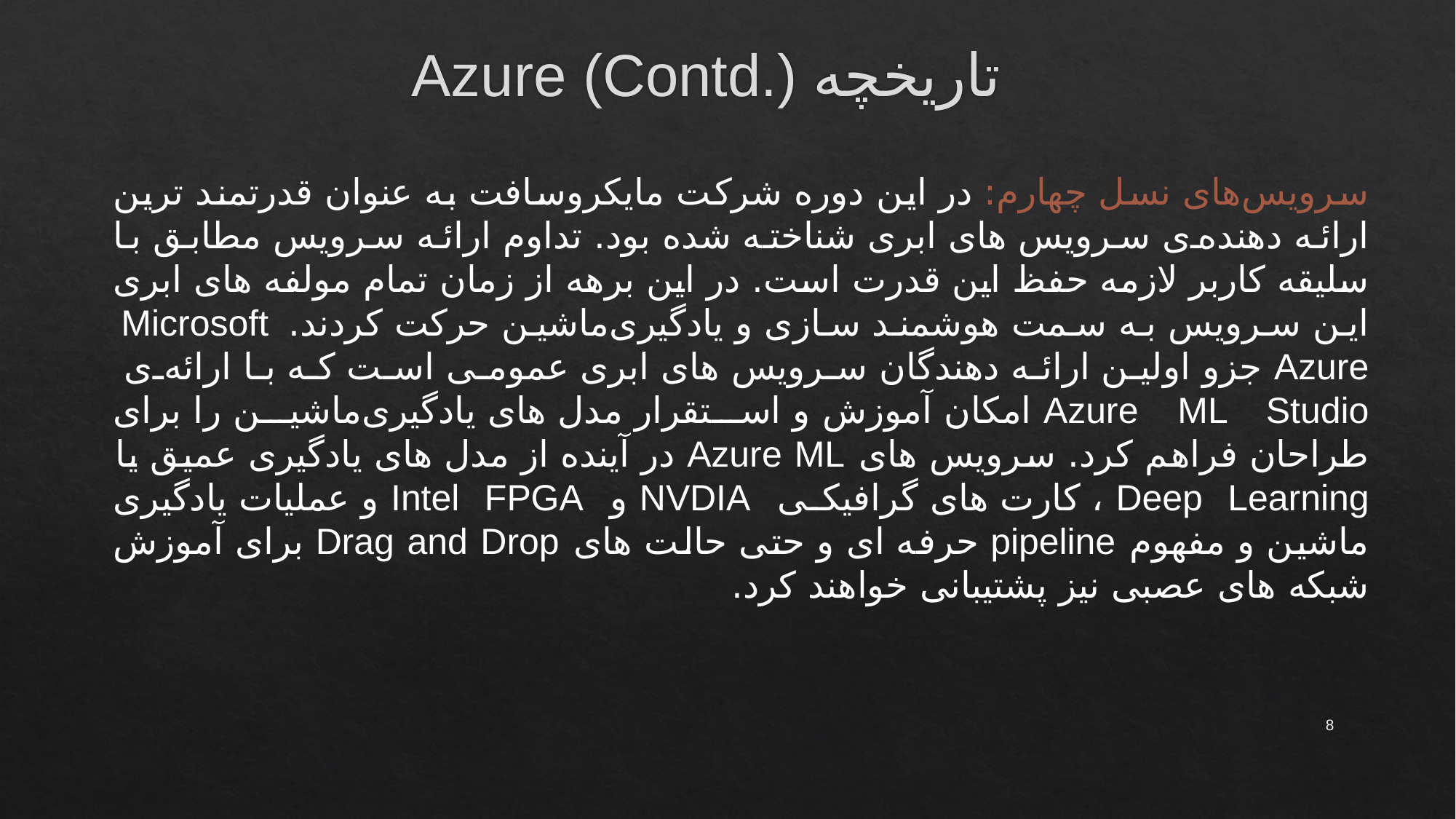

تاریخچه Azure (Contd.)
سرویس‌های نسل چهارم: در این دوره شرکت مایکروسافت به عنوان قدرتمند ترین ارائه دهنده‌ی سرویس های ابری شناخته شده بود. تداوم ارائه سرویس مطابق با سلیقه کاربر لازمه حفظ این قدرت است. در این برهه از زمان تمام مولفه های ابری این سرویس به سمت هوشمند سازی و یادگیری‌ماشین حرکت کردند. Microsoft Azure جزو اولین ارائه دهندگان سرویس های ابری عمومی است که با ارائه‌ی Azure ML Studio امکان آموزش و استقرار مدل های یادگیری‌ماشین را برای طراحان فراهم کرد. سرویس های Azure ML در آینده از مدل های یادگیری عمیق یا Deep Learning ، کارت های گرافیکی NVDIA و Intel FPGA و عملیات یادگیری‌ ماشین و مفهوم pipeline حرفه ای و حتی حالت های Drag and Drop برای آموزش شبکه های عصبی نیز پشتیبانی خواهند کرد.
8